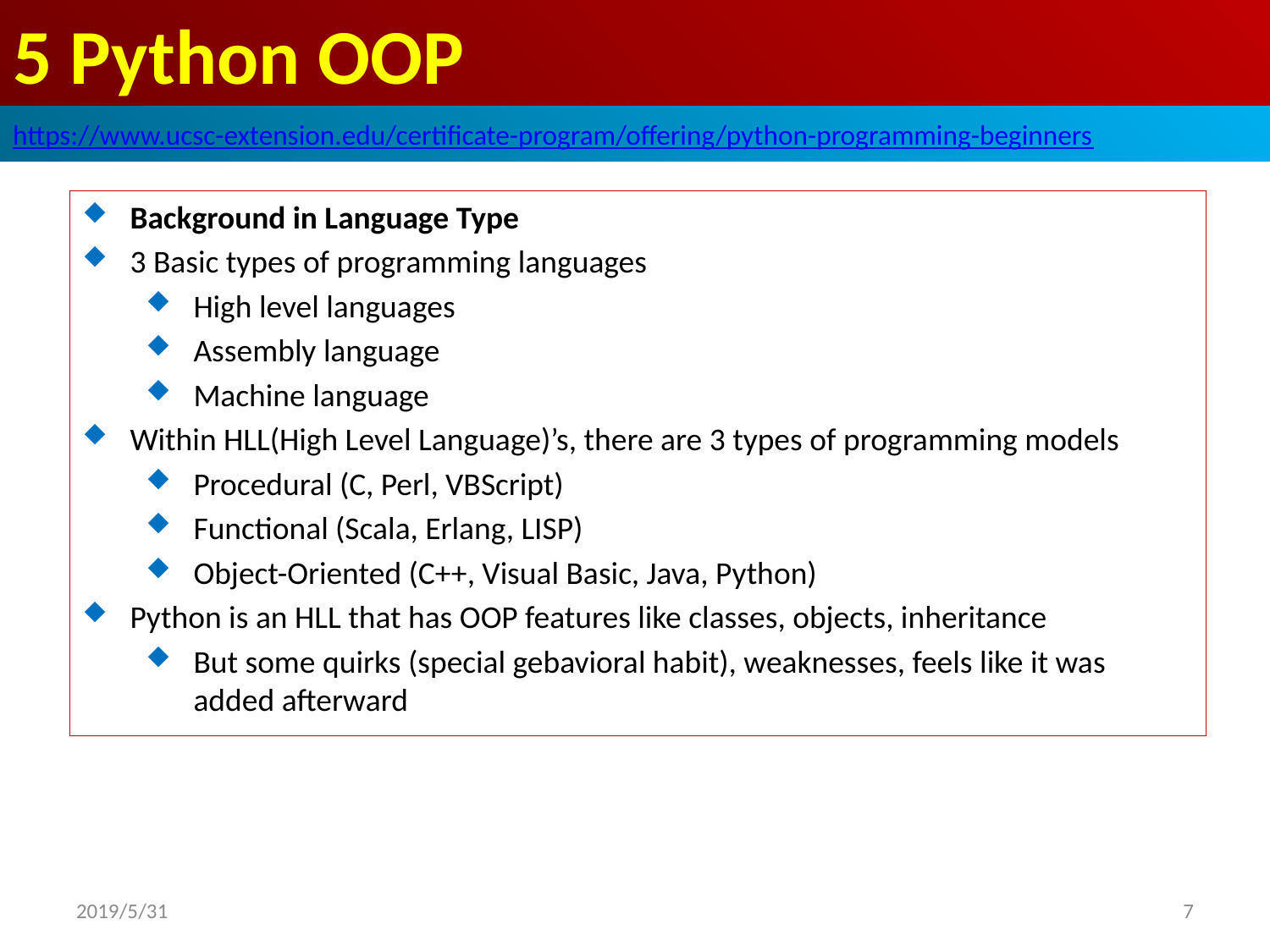

# 5 Python OOP
https://www.ucsc-extension.edu/certificate-program/offering/python-programming-beginners
Background in Language Type
3 Basic types of programming languages
High level languages
Assembly language
Machine language
Within HLL(High Level Language)’s, there are 3 types of programming models
Procedural (C, Perl, VBScript)
Functional (Scala, Erlang, LISP)
Object-Oriented (C++, Visual Basic, Java, Python)
Python is an HLL that has OOP features like classes, objects, inheritance
But some quirks (special gebavioral habit), weaknesses, feels like it was added afterward
2019/5/31
7